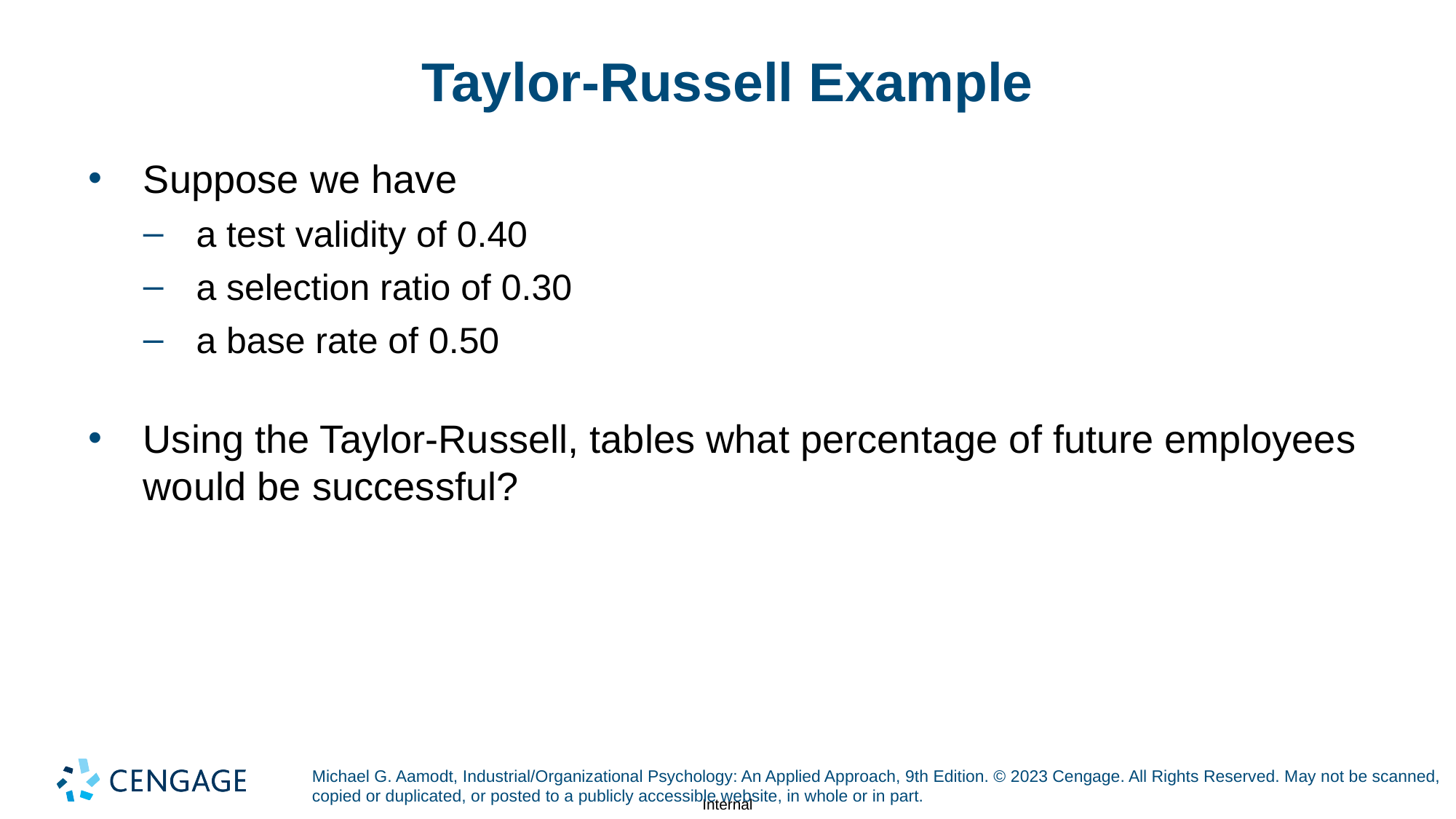

# Taylor-Russell Example
Suppose we have
a test validity of 0.40
a selection ratio of 0.30
a base rate of 0.50
Using the Taylor-Russell, tables what percentage of future employees would be successful?